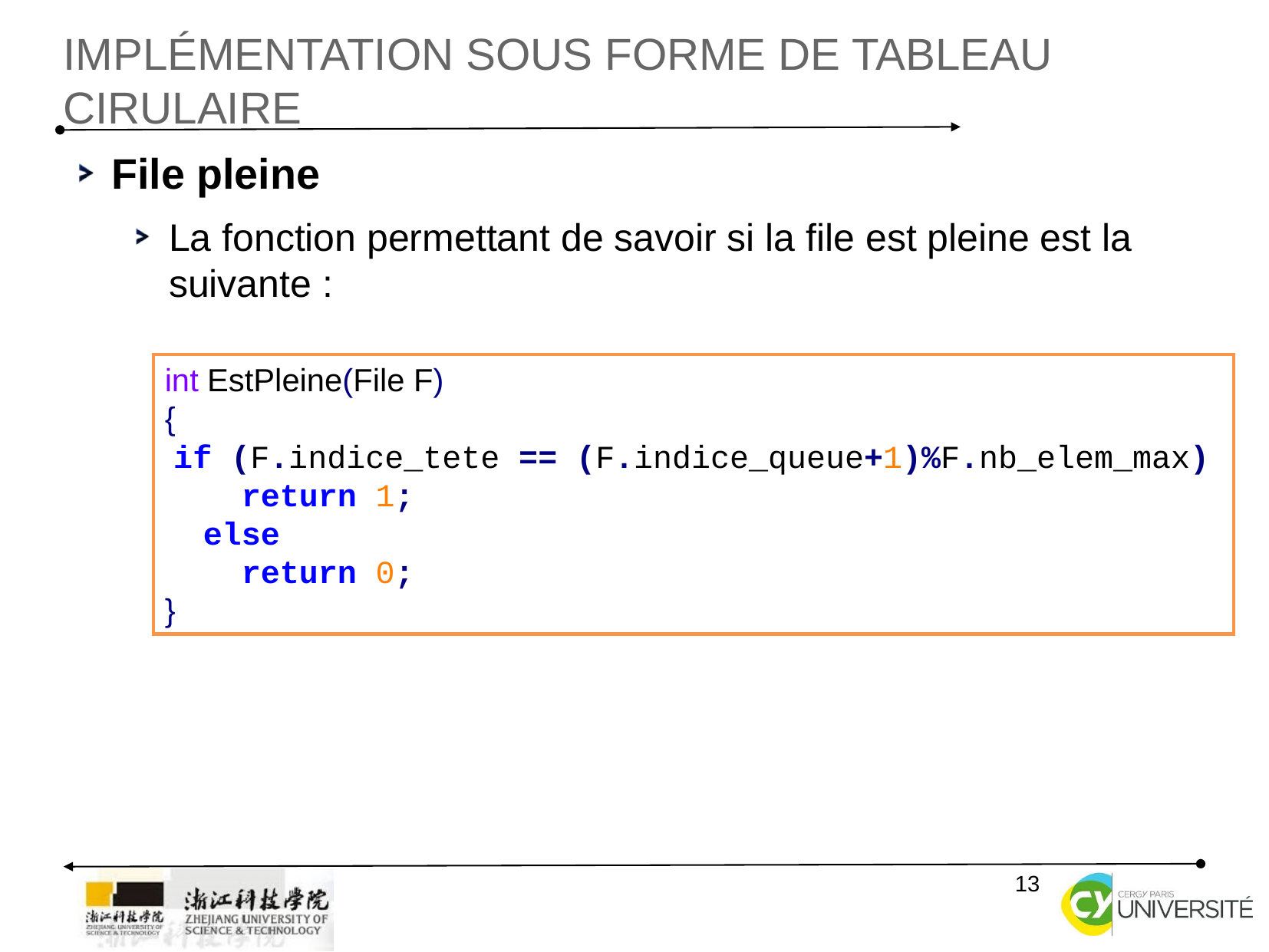

IMPLÉMENTATION SOUS FORME DE TABLEAU CIRULAIRE
File pleine
La fonction permettant de savoir si la file est pleine est la suivante :

int EstPleine(File F)
{
 if (F.indice_tete == (F.indice_queue+1)%F.nb_elem_max)
    return 1;
  else
    return 0;
}